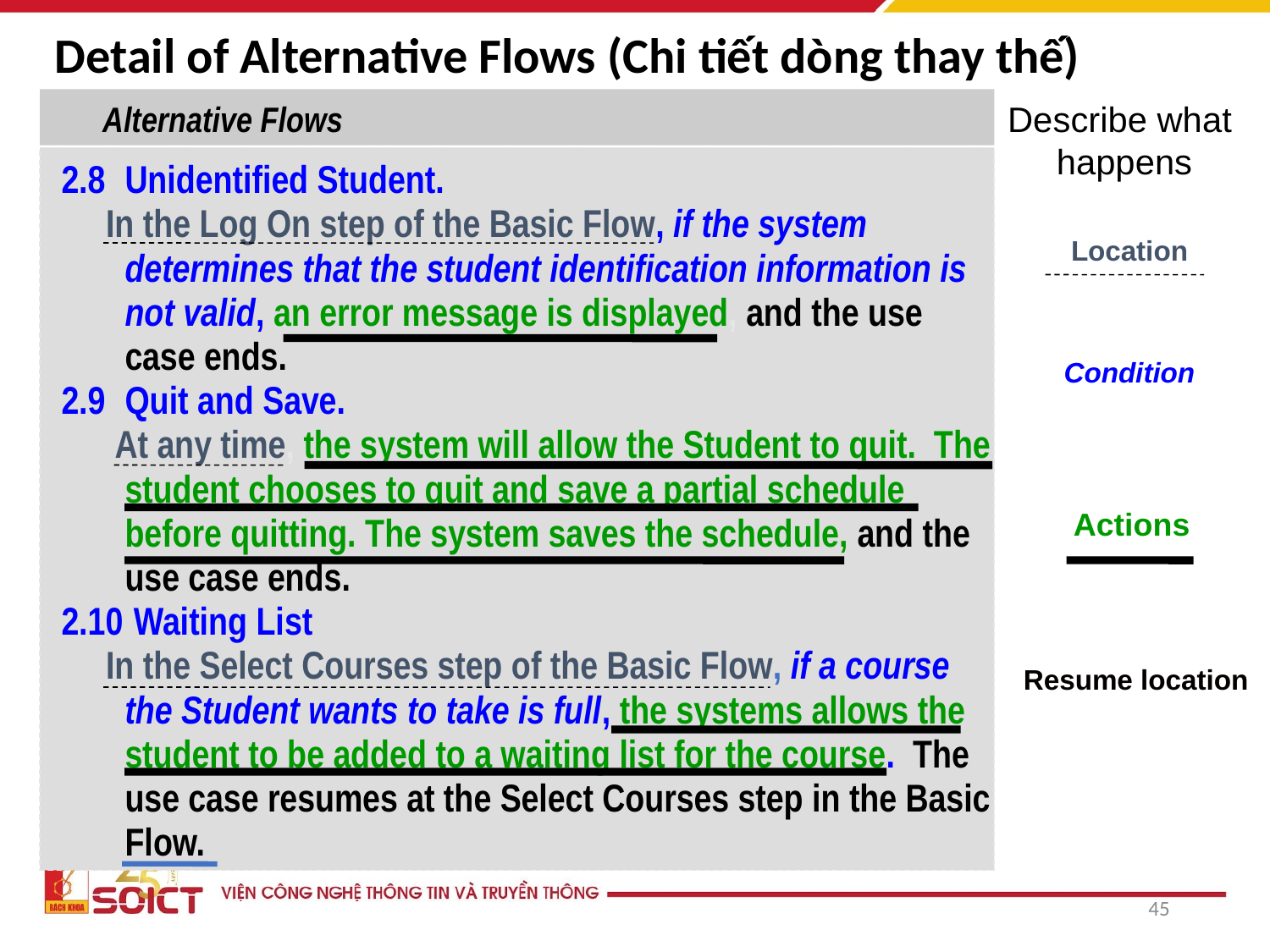

Detail of Alternative Flows (Chi tiết dòng thay thế)
	Alternative Flows
Describe what
happens
2.8	Unidentified Student.
     In the Log On step of the Basic Flow, if the system determines that the student identification information is not valid, an error message is displayed, and the use case ends.
2.9	Quit and Save.
      At any time, the system will allow the Student to quit.  The student chooses to quit and save a partial schedule before quitting. The system saves the schedule, and the use case ends.
2.10	 Waiting List
     In the Select Courses step of the Basic Flow, if a course the Student wants to take is full, the systems allows the student to be added to a waiting list for the course.  The use case resumes at the Select Courses step in the Basic Flow.
Location

Condition

Actions

Resume location

45